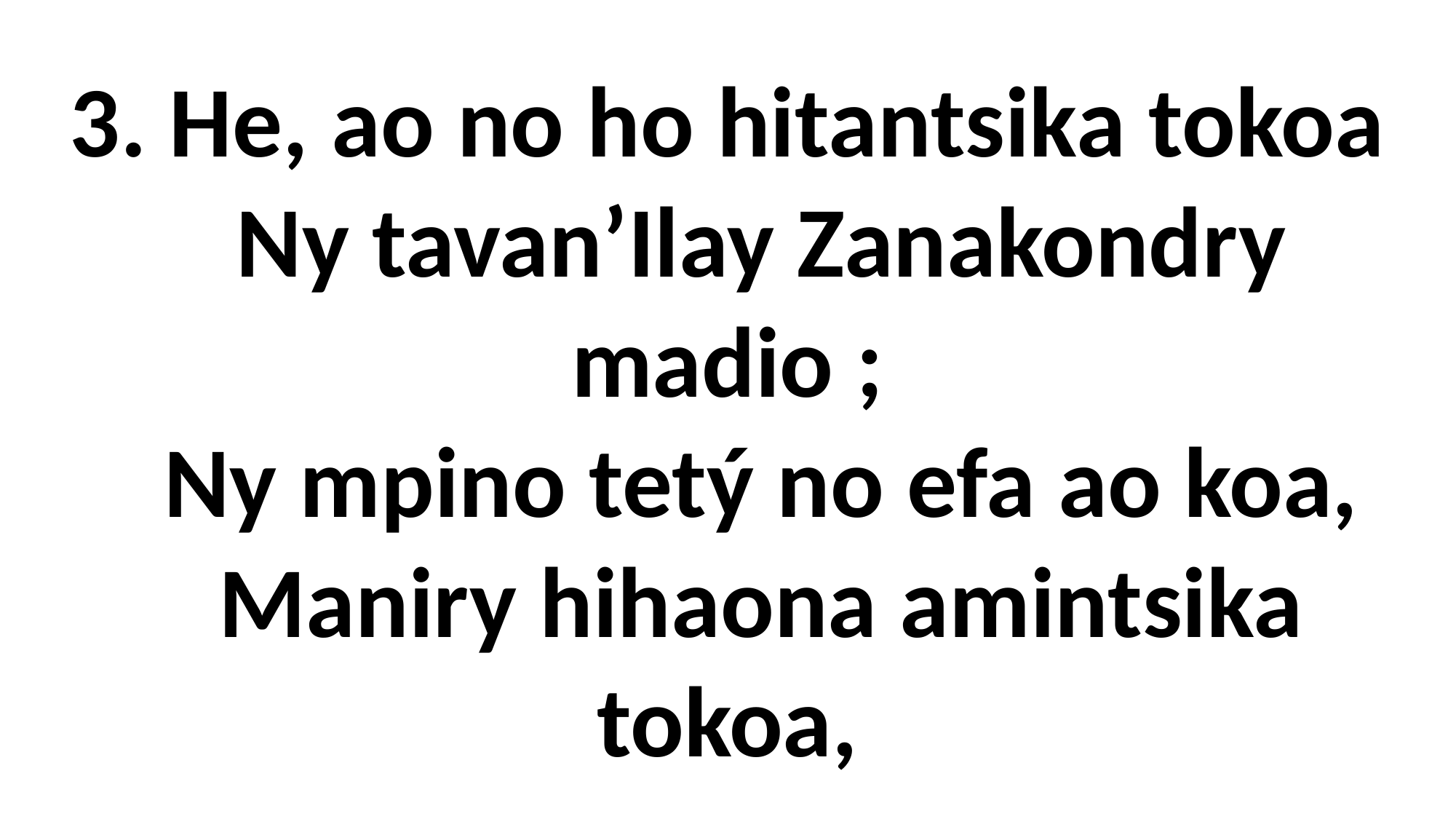

3. He, ao no ho hitantsika tokoa
   Ny tavan’Ilay Zanakondry
madio ;
   Ny mpino tetý no efa ao koa,
   Maniry hihaona amintsika
tokoa,